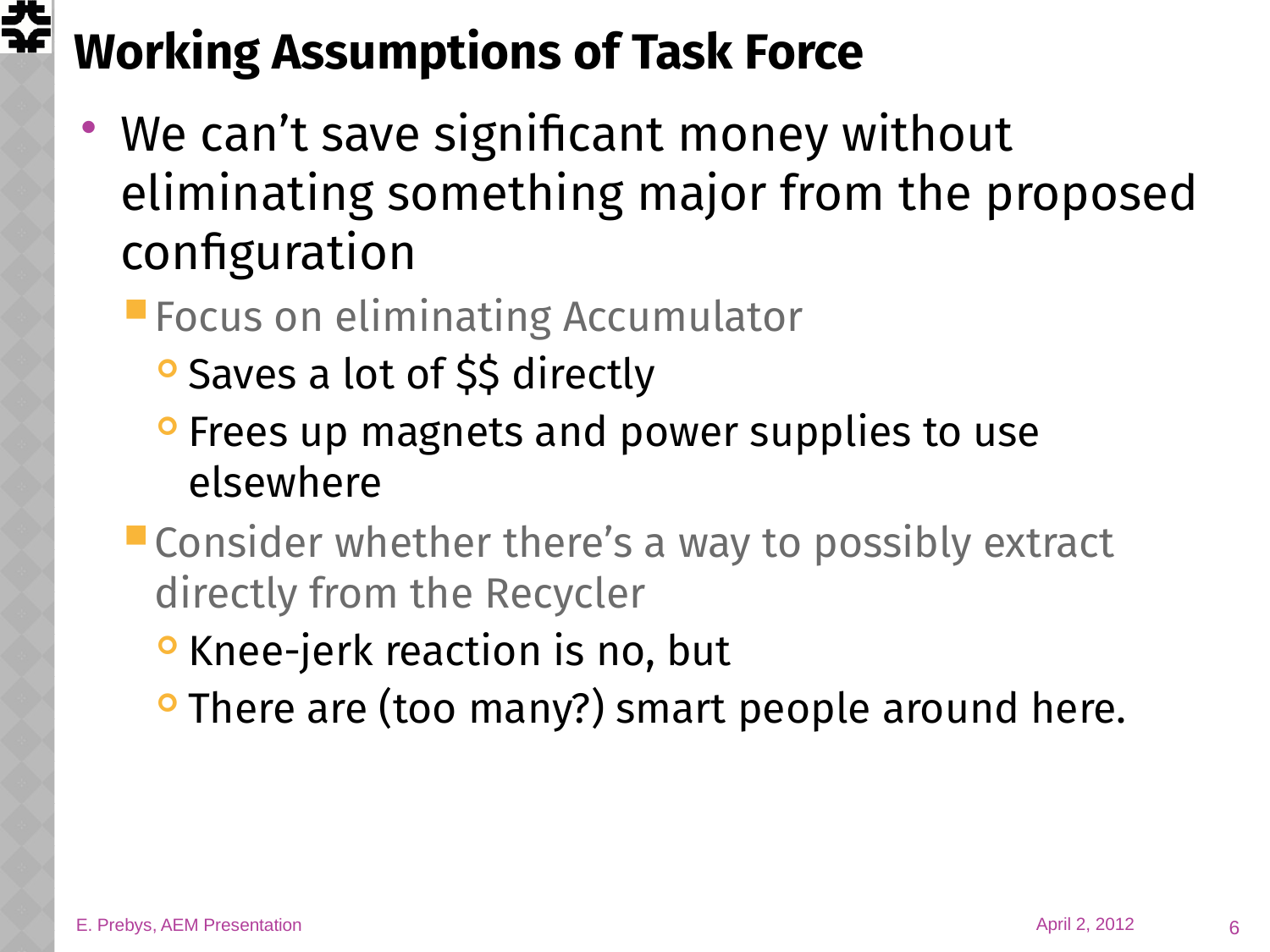

# Working Assumptions of Task Force
We can’t save significant money without eliminating something major from the proposed configuration
Focus on eliminating Accumulator
Saves a lot of $$ directly
Frees up magnets and power supplies to use elsewhere
Consider whether there’s a way to possibly extract directly from the Recycler
Knee-jerk reaction is no, but
There are (too many?) smart people around here.
6
E. Prebys, AEM Presentation
April 2, 2012